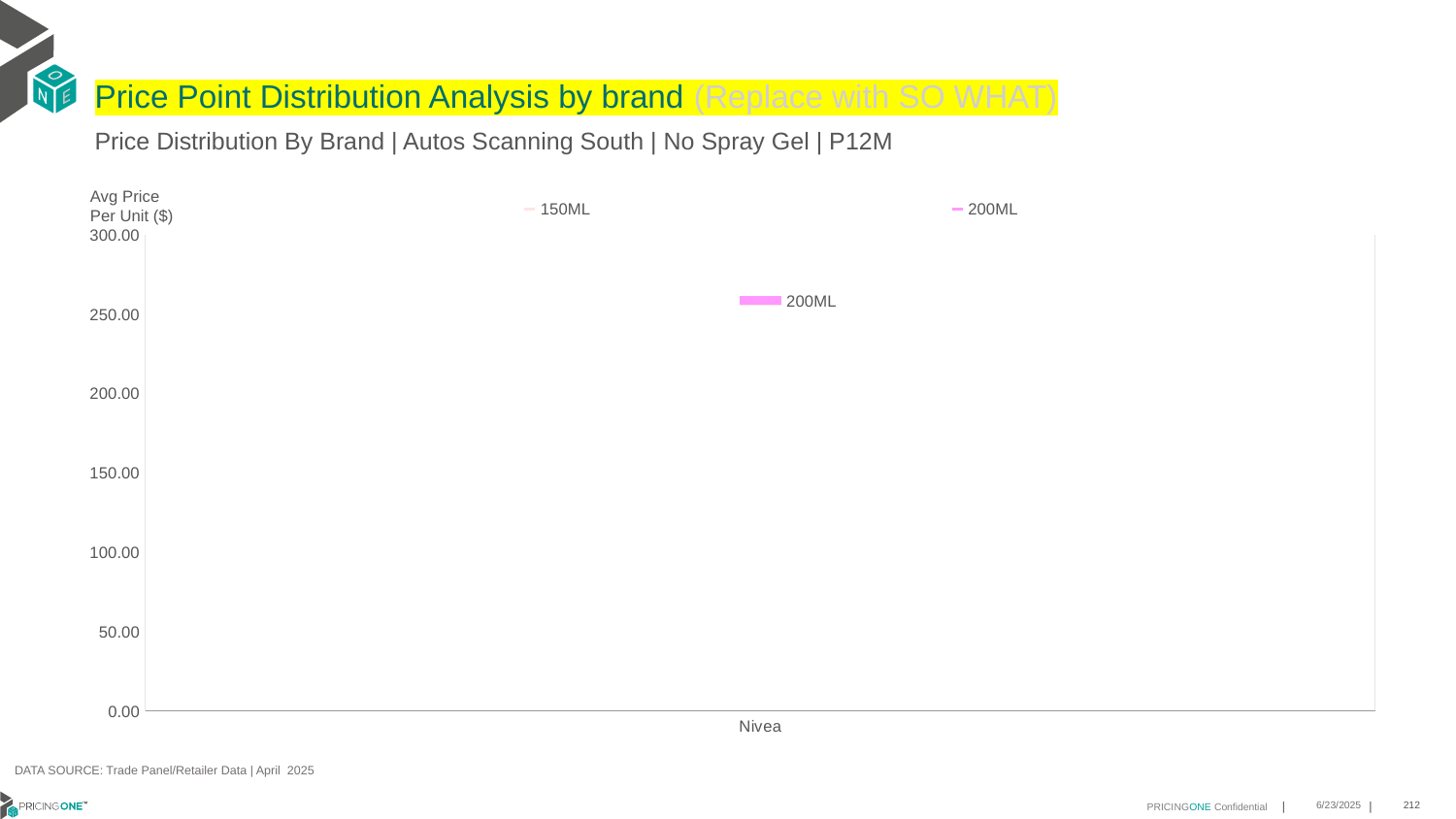

# Price Point Distribution Analysis by brand (Replace with SO WHAT)
Price Distribution By Brand | Autos Scanning South | No Spray Gel | P12M

### Chart

| Category | 150ML | 200ML |
|---|---|---|
| Nivea | 258.3648 | 258.566 |
Avg Price
Per Unit ($)
DATA SOURCE: Trade Panel/Retailer Data | April  2025
6/23/2025
212